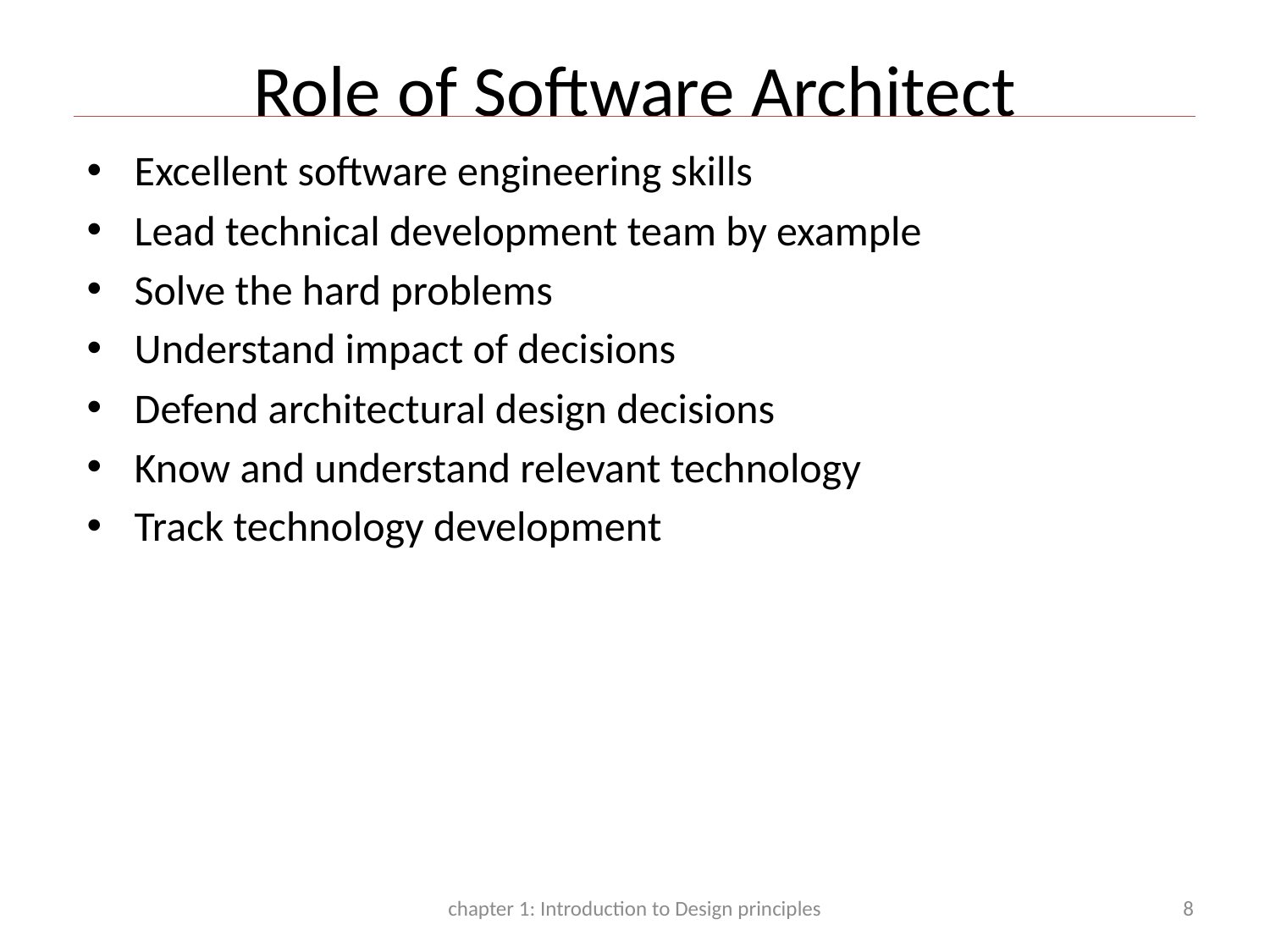

# Role of Software Architect
Excellent software engineering skills
Lead technical development team by example
Solve the hard problems
Understand impact of decisions
Defend architectural design decisions
Know and understand relevant technology
Track technology development

chapter 1: Introduction to Design principles
8